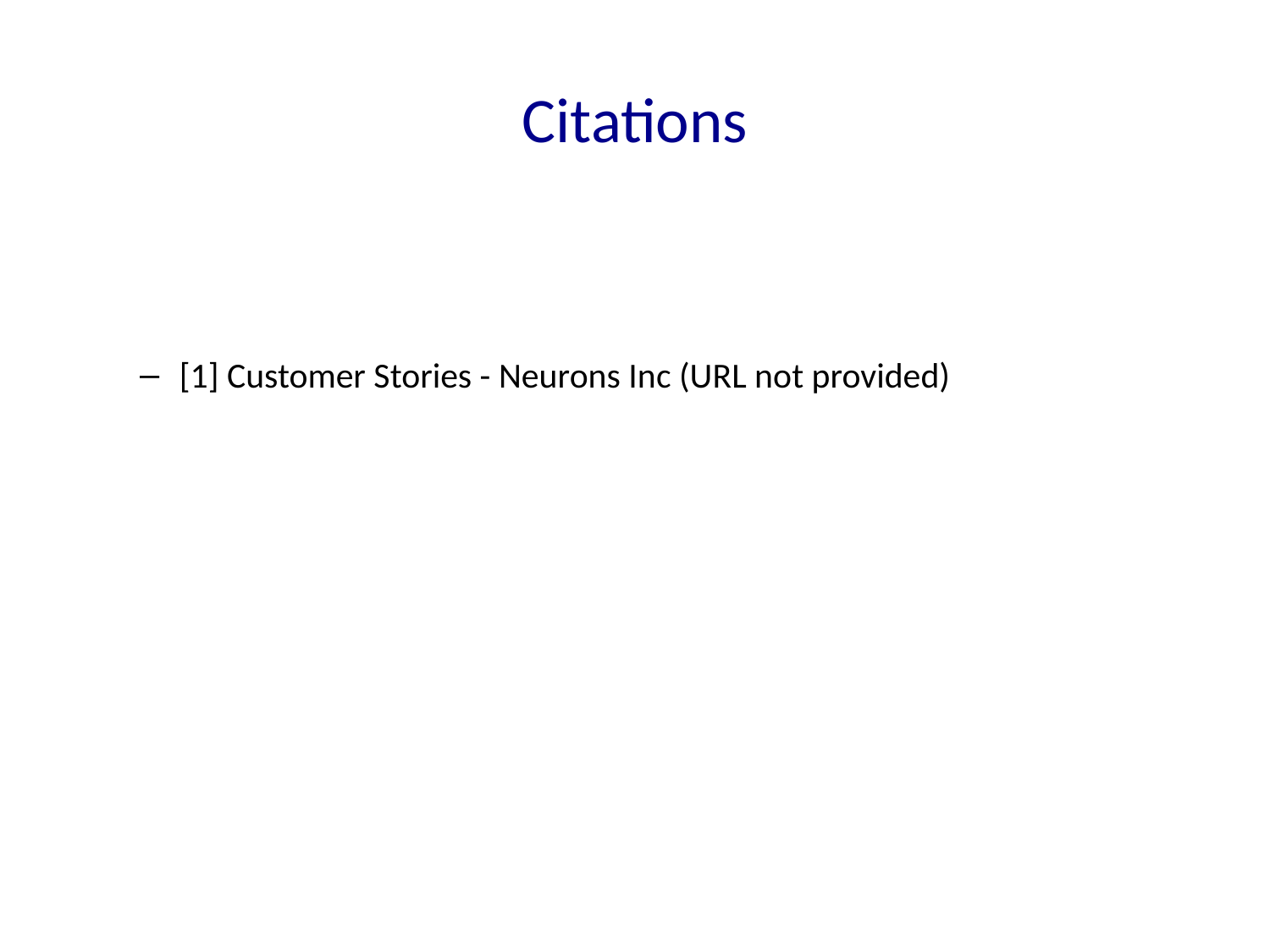

# Citations

[1] Customer Stories - Neurons Inc (URL not provided)